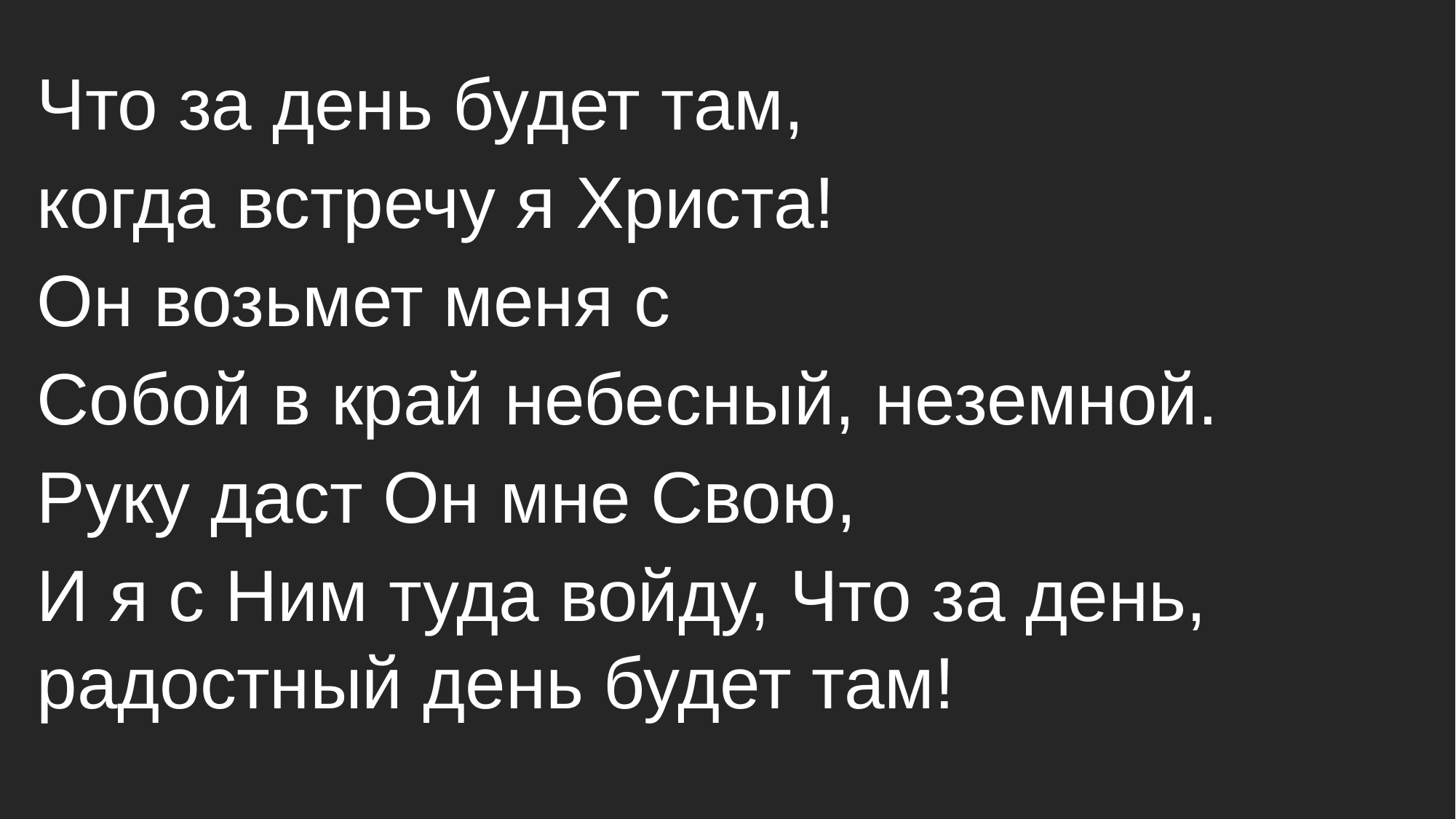

Что за день будет там,
когда встречу я Христа!
Он возьмет меня с
Собой в край небесный, неземной.
Руку даст Он мне Свою,
И я с Ним туда войду, Что за день,
радостный день будет там!